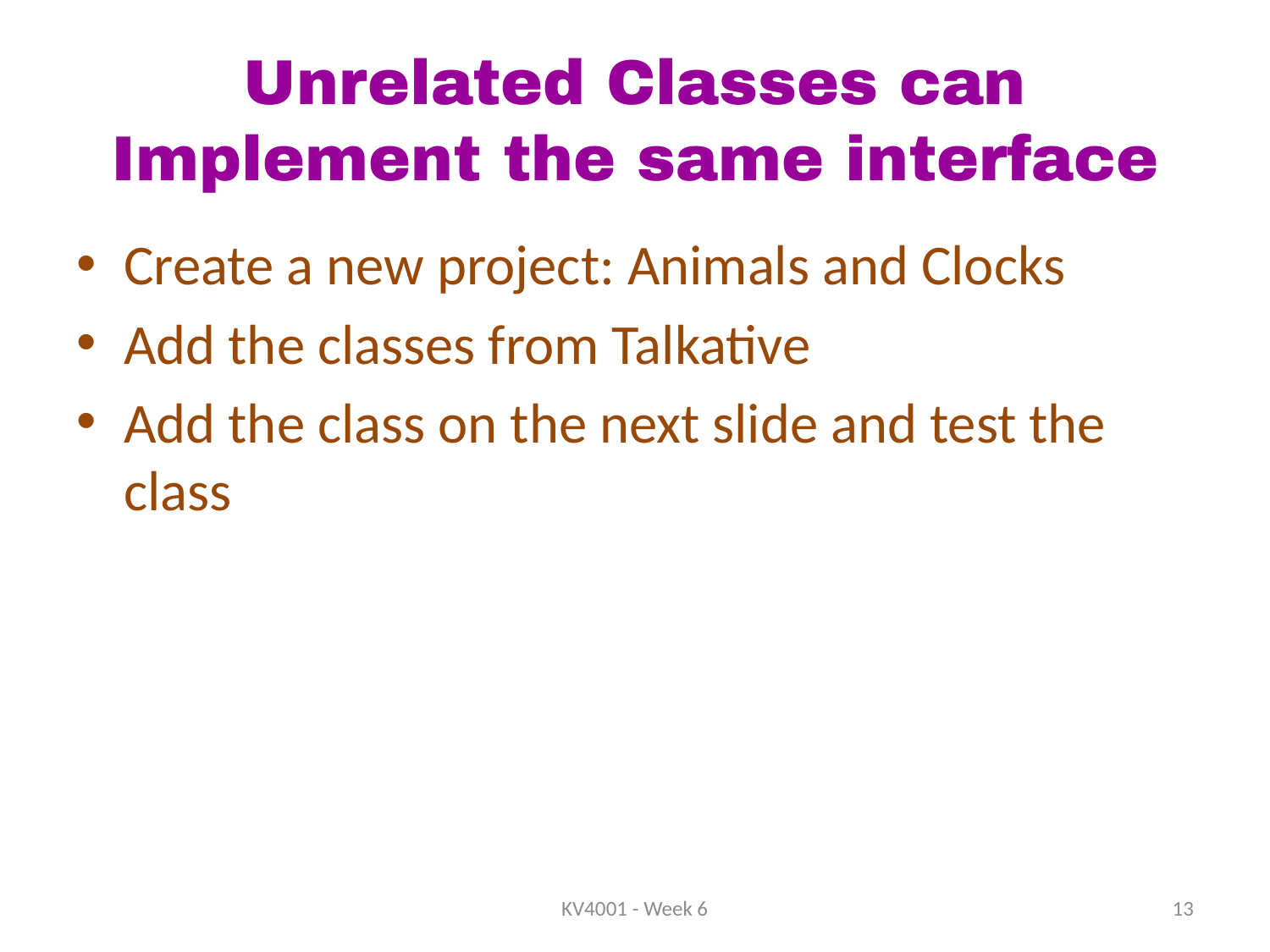

# Unrelated Classes can Implement the same interface
Create a new project: Animals and Clocks
Add the classes from Talkative
Add the class on the next slide and test the class

KV4001 - Week 6
13